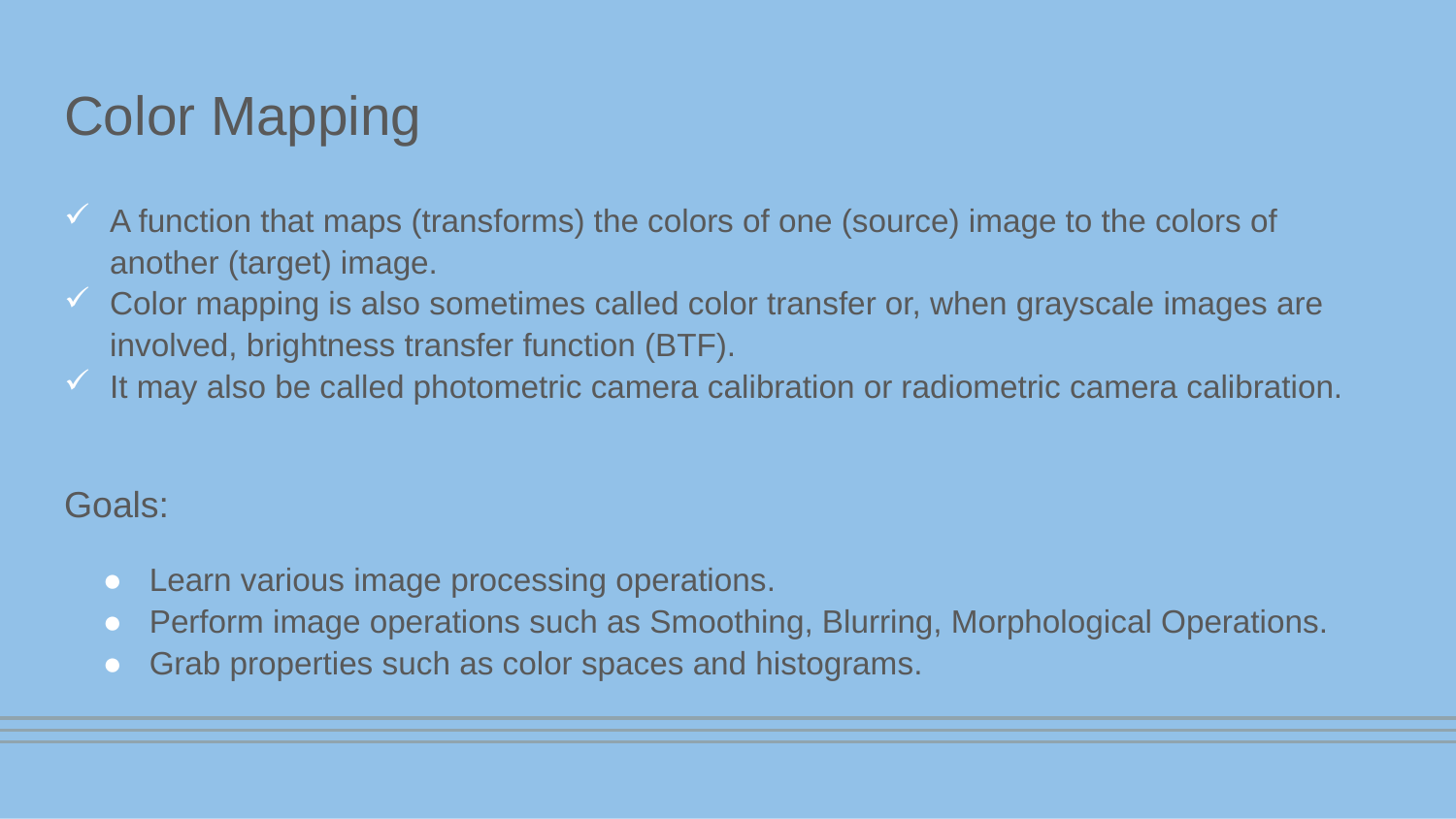

# Color Mapping
A function that maps (transforms) the colors of one (source) image to the colors of another (target) image.
Color mapping is also sometimes called color transfer or, when grayscale images are involved, brightness transfer function (BTF).
It may also be called photometric camera calibration or radiometric camera calibration.

Goals:
Learn various image processing operations.
Perform image operations such as Smoothing, Blurring, Morphological Operations.
Grab properties such as color spaces and histograms.